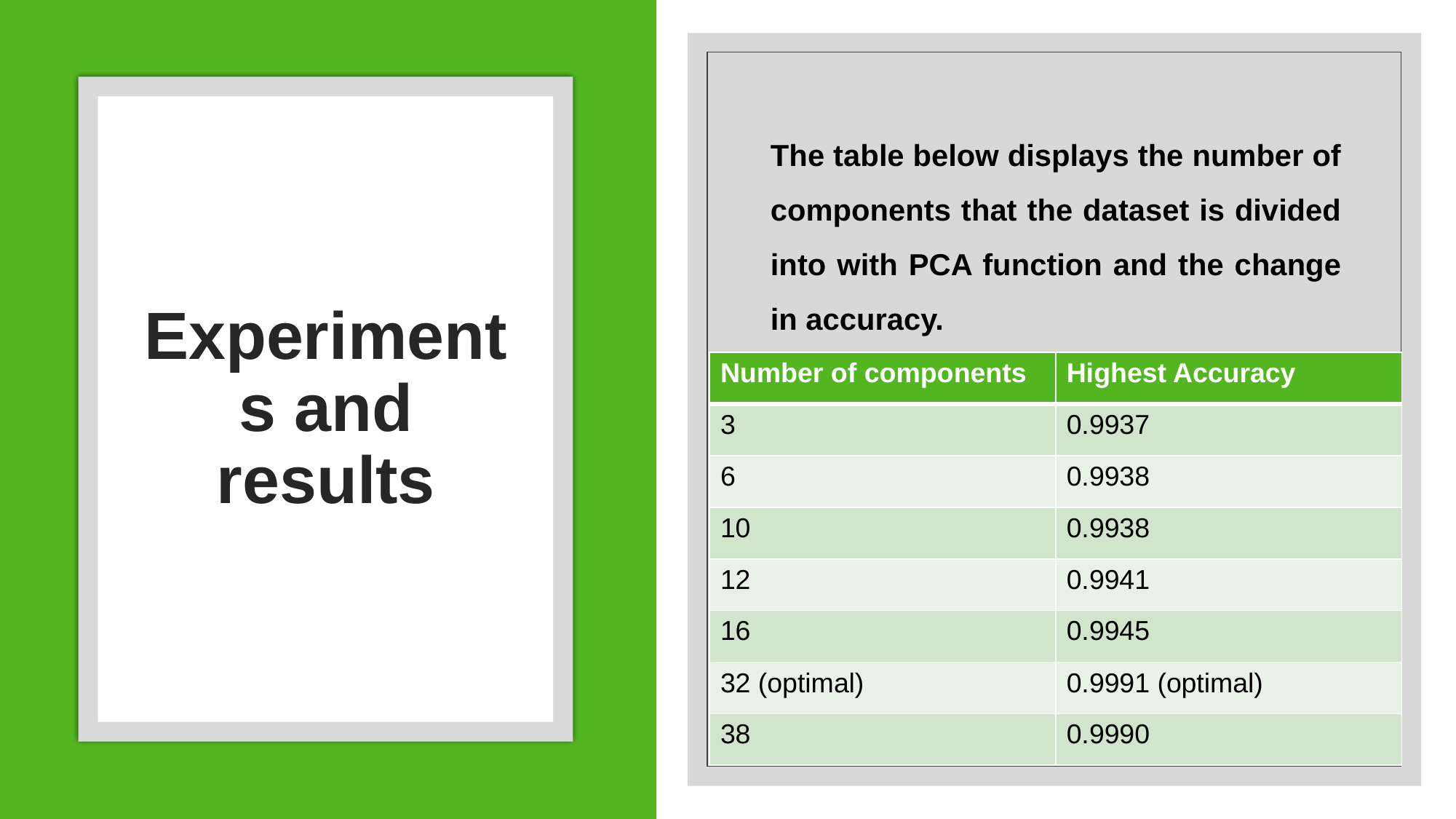

The table below displays the number of components that the dataset is divided into with PCA function and the change in accuracy.
# Experiments and results
| Number of components | Highest Accuracy |
| --- | --- |
| 3 | 0.9937 |
| 6 | 0.9938 |
| 10 | 0.9938 |
| 12 | 0.9941 |
| 16 | 0.9945 |
| 32 (optimal) | 0.9991 (optimal) |
| 38 | 0.9990 |